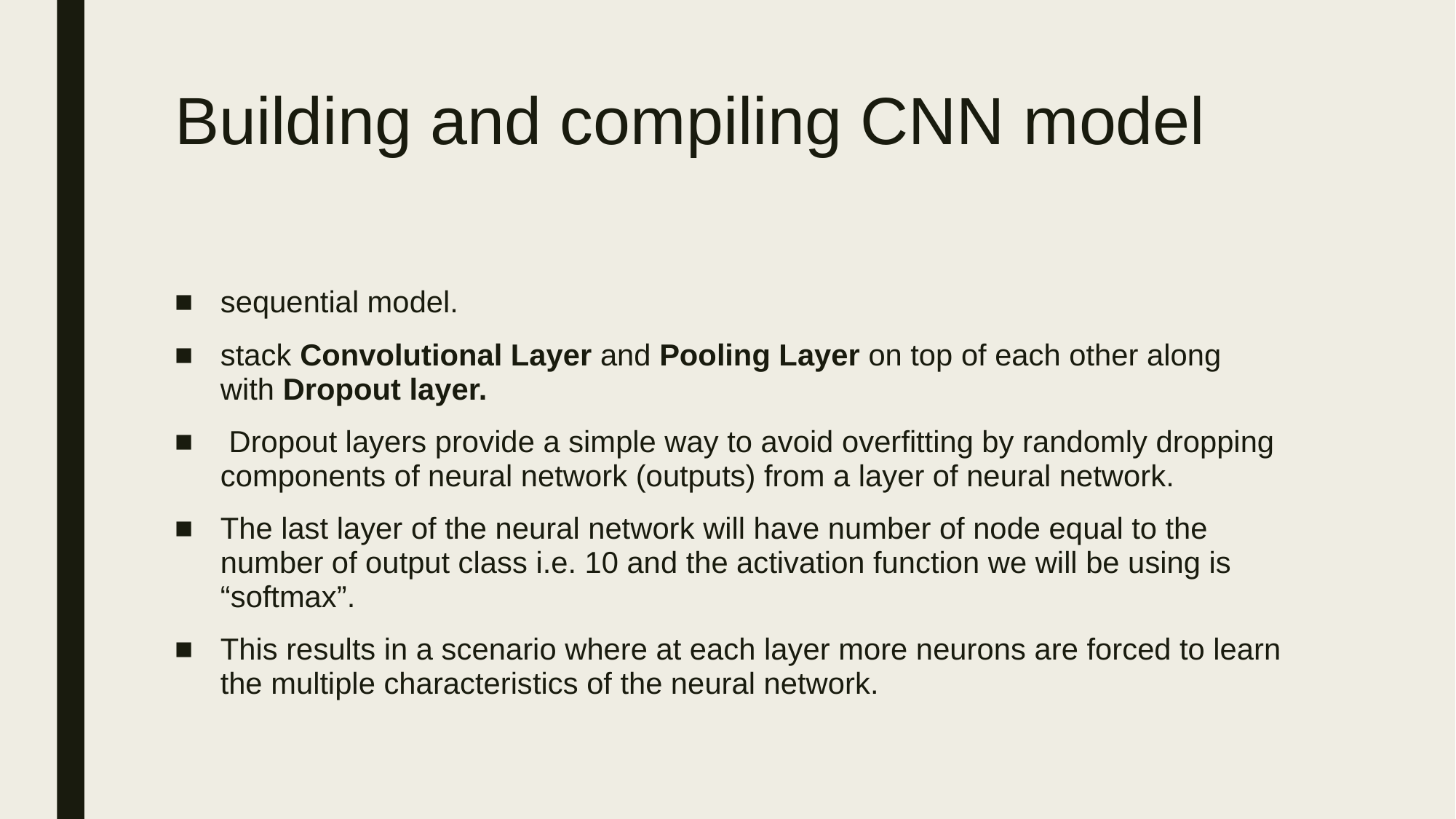

# Building and compiling CNN model

sequential model.
stack Convolutional Layer and Pooling Layer on top of each other along with Dropout layer.
 Dropout layers provide a simple way to avoid overfitting by randomly dropping components of neural network (outputs) from a layer of neural network.
The last layer of the neural network will have number of node equal to the number of output class i.e. 10 and the activation function we will be using is “softmax”.
This results in a scenario where at each layer more neurons are forced to learn the multiple characteristics of the neural network.